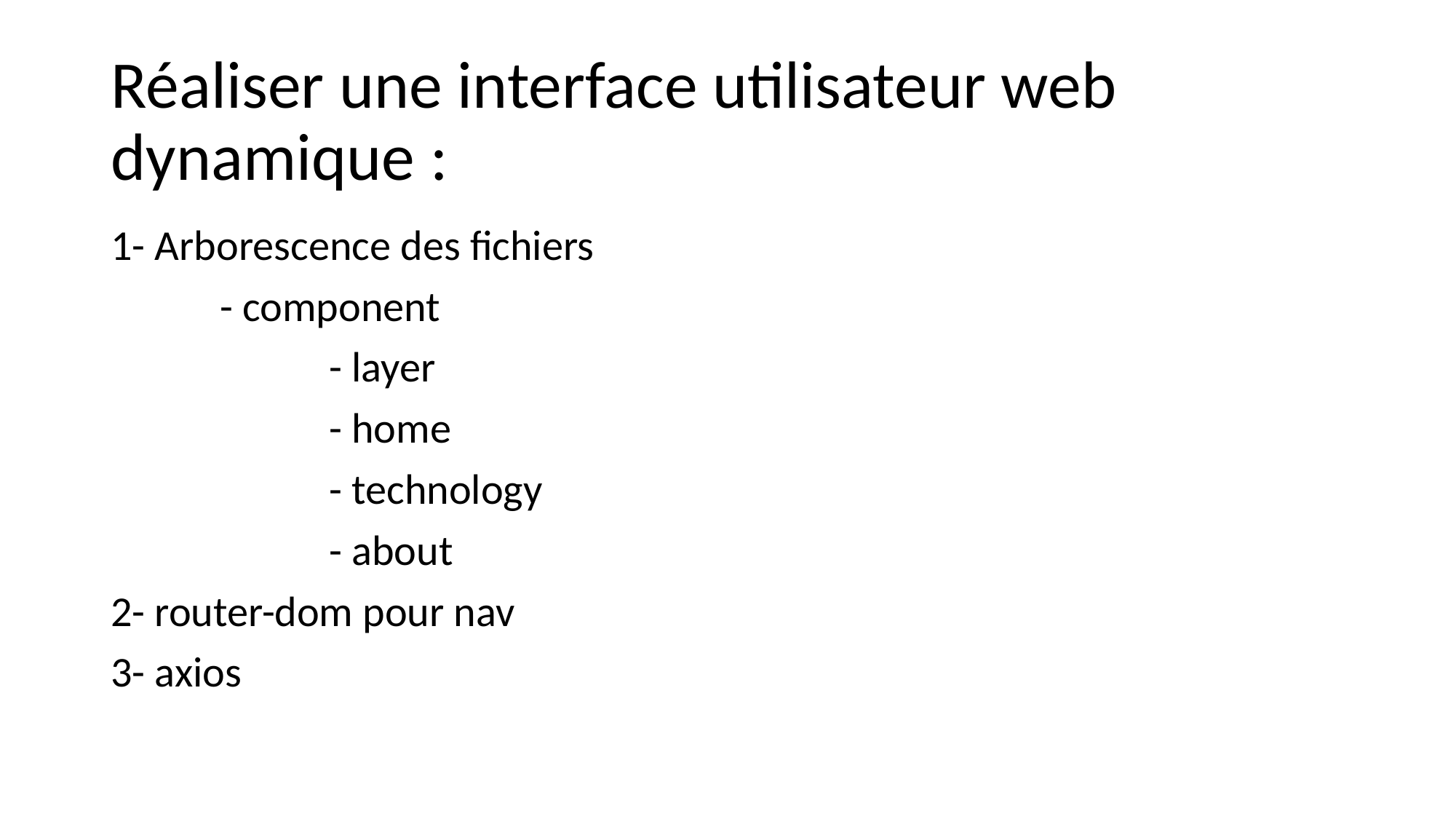

# Réaliser une interface utilisateur web dynamique :
1- Arborescence des fichiers
	- component
		- layer
		- home
		- technology
		- about
2- router-dom pour nav
3- axios